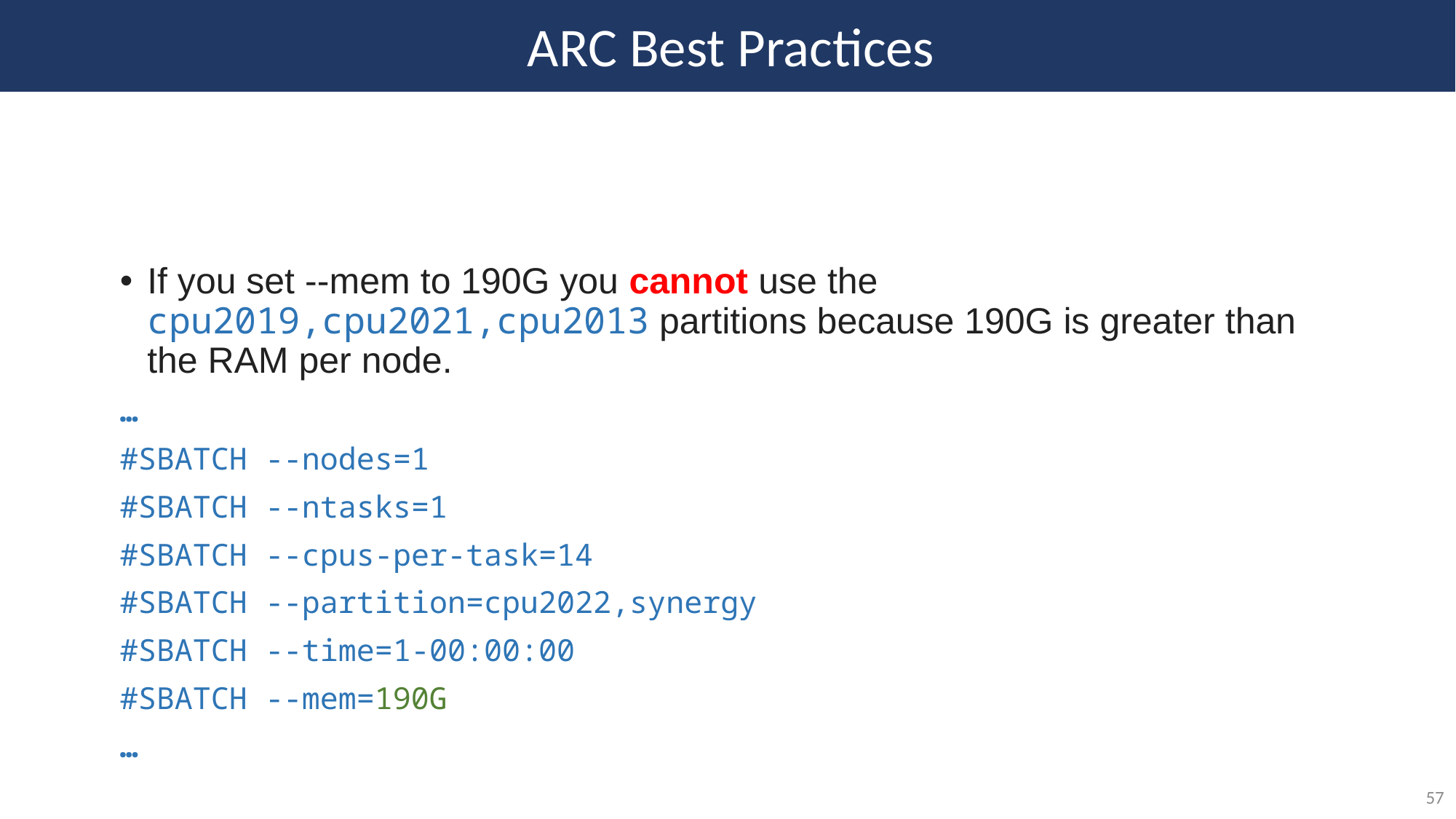

ARC Best Practices

If you set --mem to 190G you cannot use the cpu2019,cpu2021,cpu2013 partitions because 190G is greater than the RAM per node.
…
#SBATCH --nodes=1
#SBATCH --ntasks=1
#SBATCH --cpus-per-task=14
#SBATCH --partition=cpu2022,synergy
#SBATCH --time=1-00:00:00
#SBATCH --mem=190G
…

57